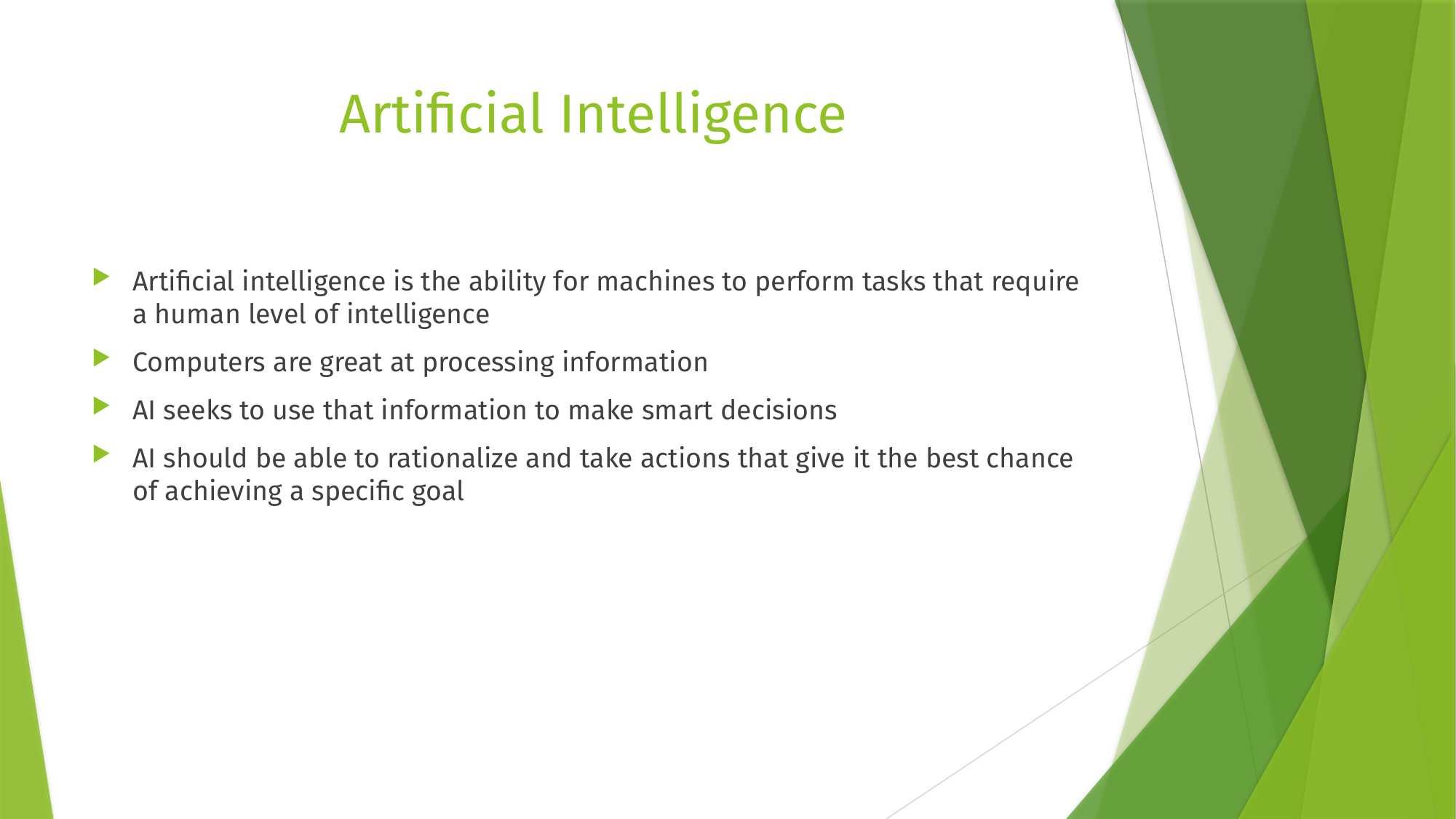

# Artificial Intelligence
Artificial intelligence is the ability for machines to perform tasks that require a human level of intelligence
Computers are great at processing information
AI seeks to use that information to make smart decisions
AI should be able to rationalize and take actions that give it the best chance of achieving a specific goal